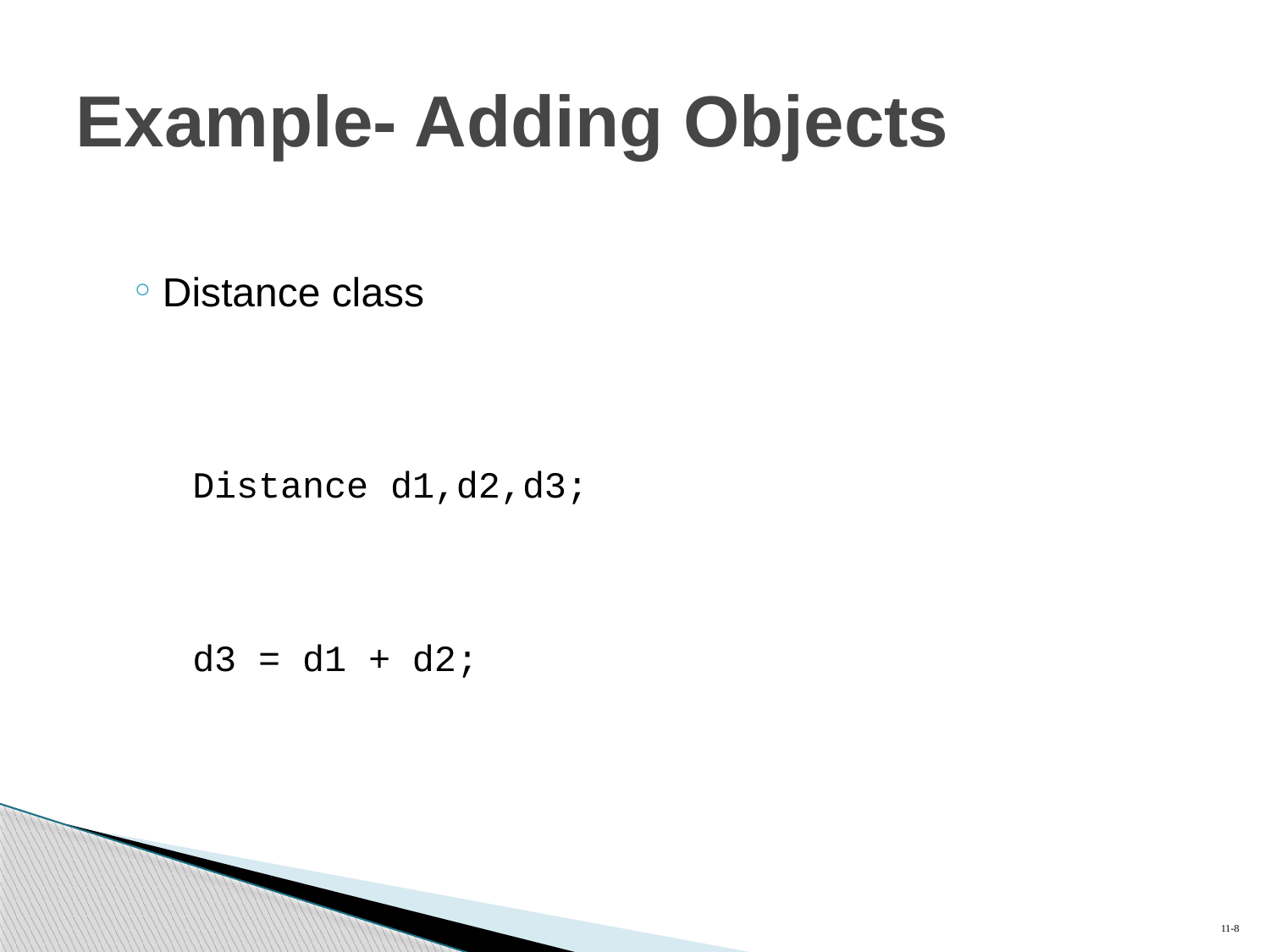

# Example- Adding Objects

Distance class

Distance d1,d2,d3;

d3 = d1 + d2;
11-8